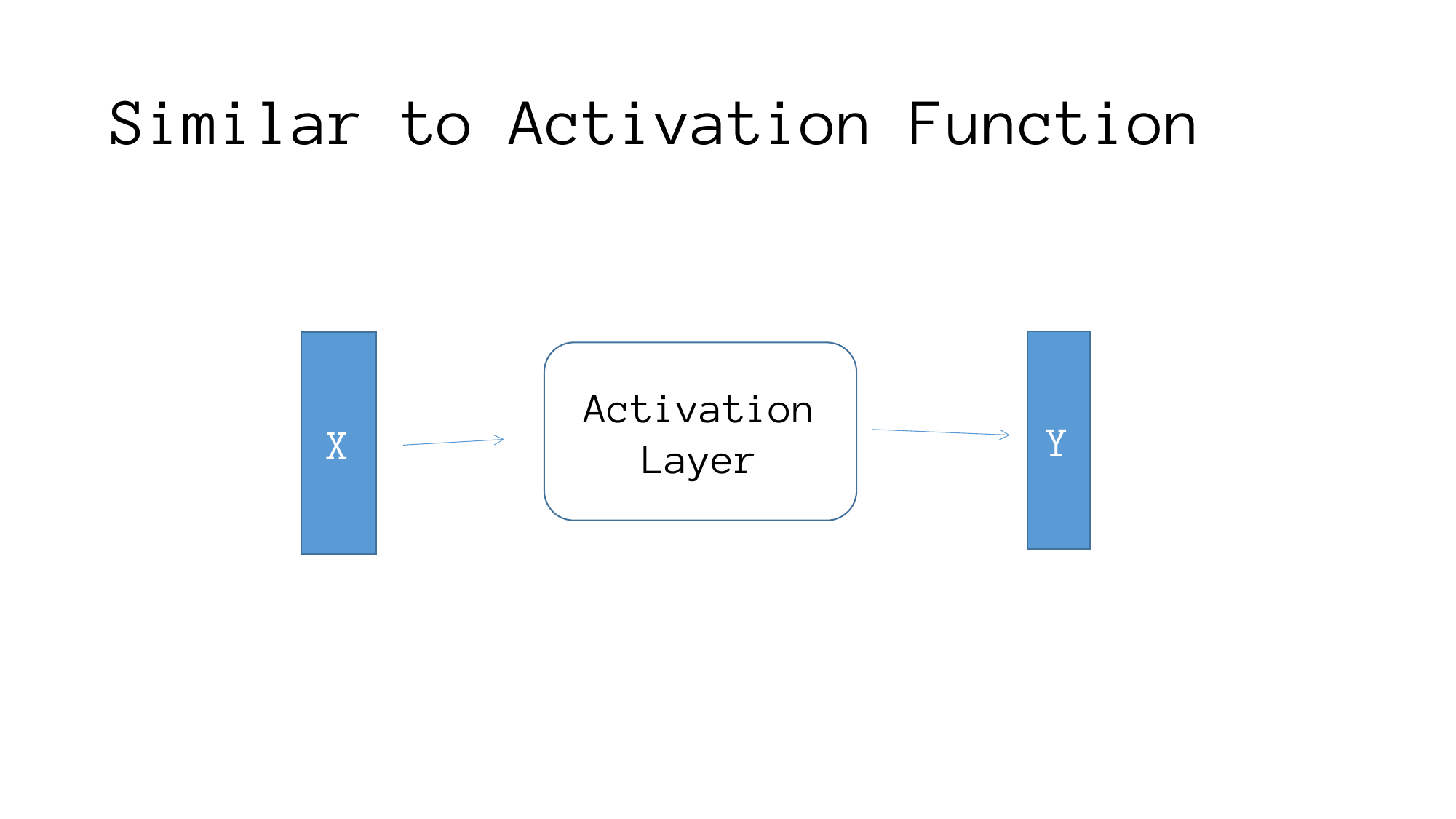

# Similar to Activation Function
Y
X
Activation
Layer